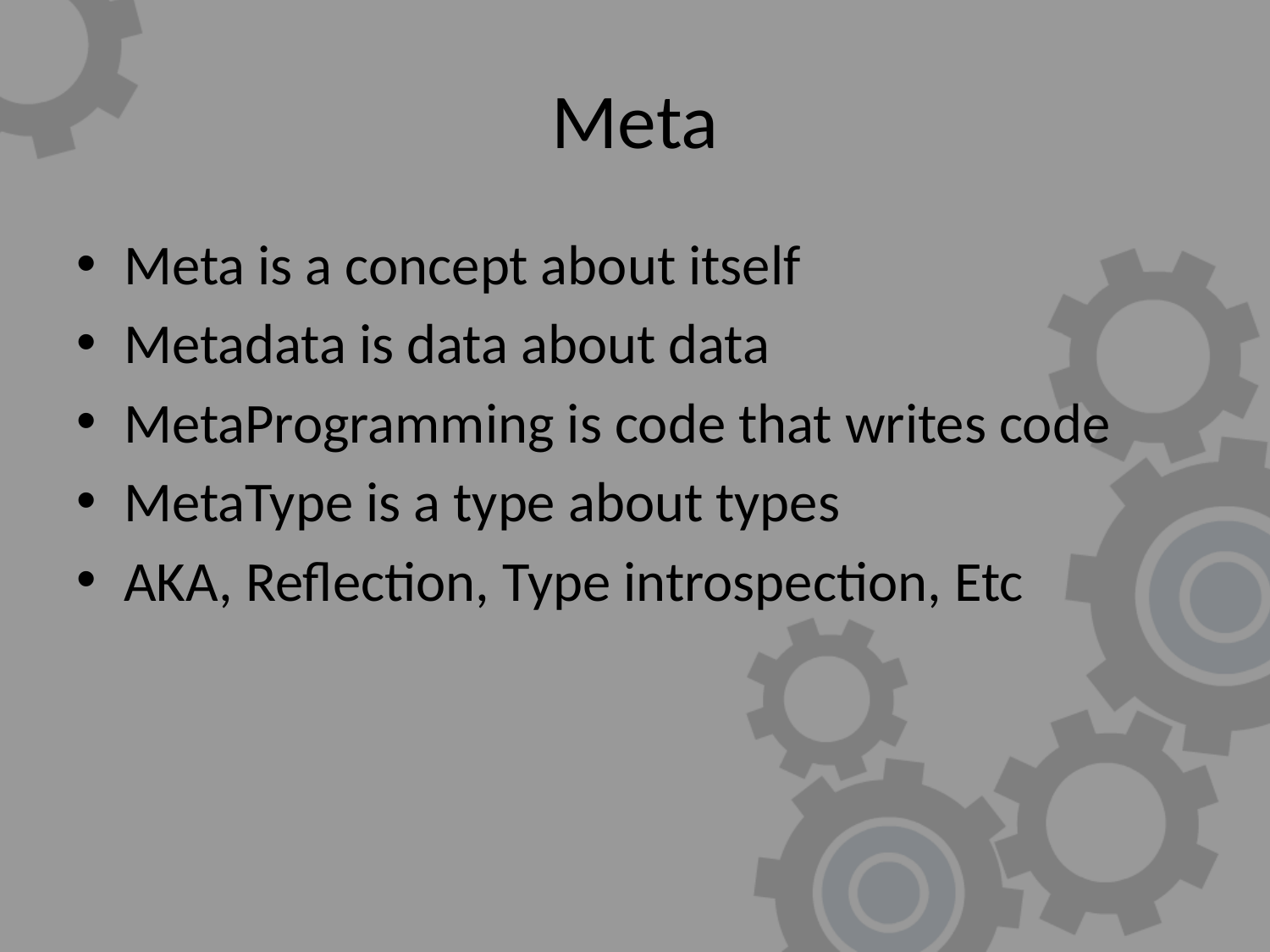

# Meta
Meta is a concept about itself
Metadata is data about data
MetaProgramming is code that writes code
MetaType is a type about types
AKA, Reflection, Type introspection, Etc